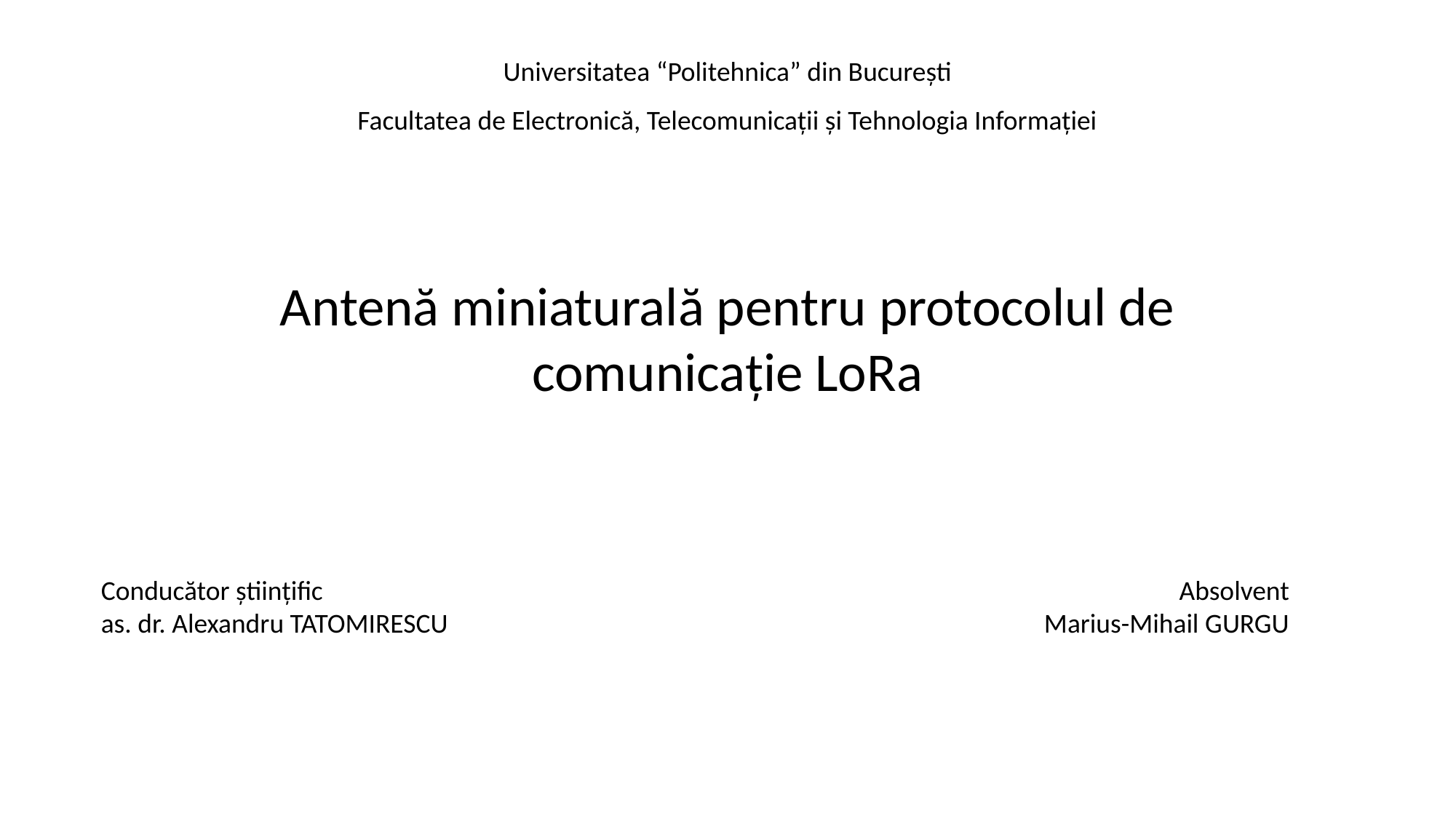

Universitatea “Politehnica” din Bucureşti
Facultatea de Electronică, Telecomunicaţii şi Tehnologia Informaţiei
Antenă miniaturală pentru protocolul de comunicație LoRa
Conducător științific
as. dr. Alexandru TATOMIRESCU
Absolvent
Marius-Mihail GURGU